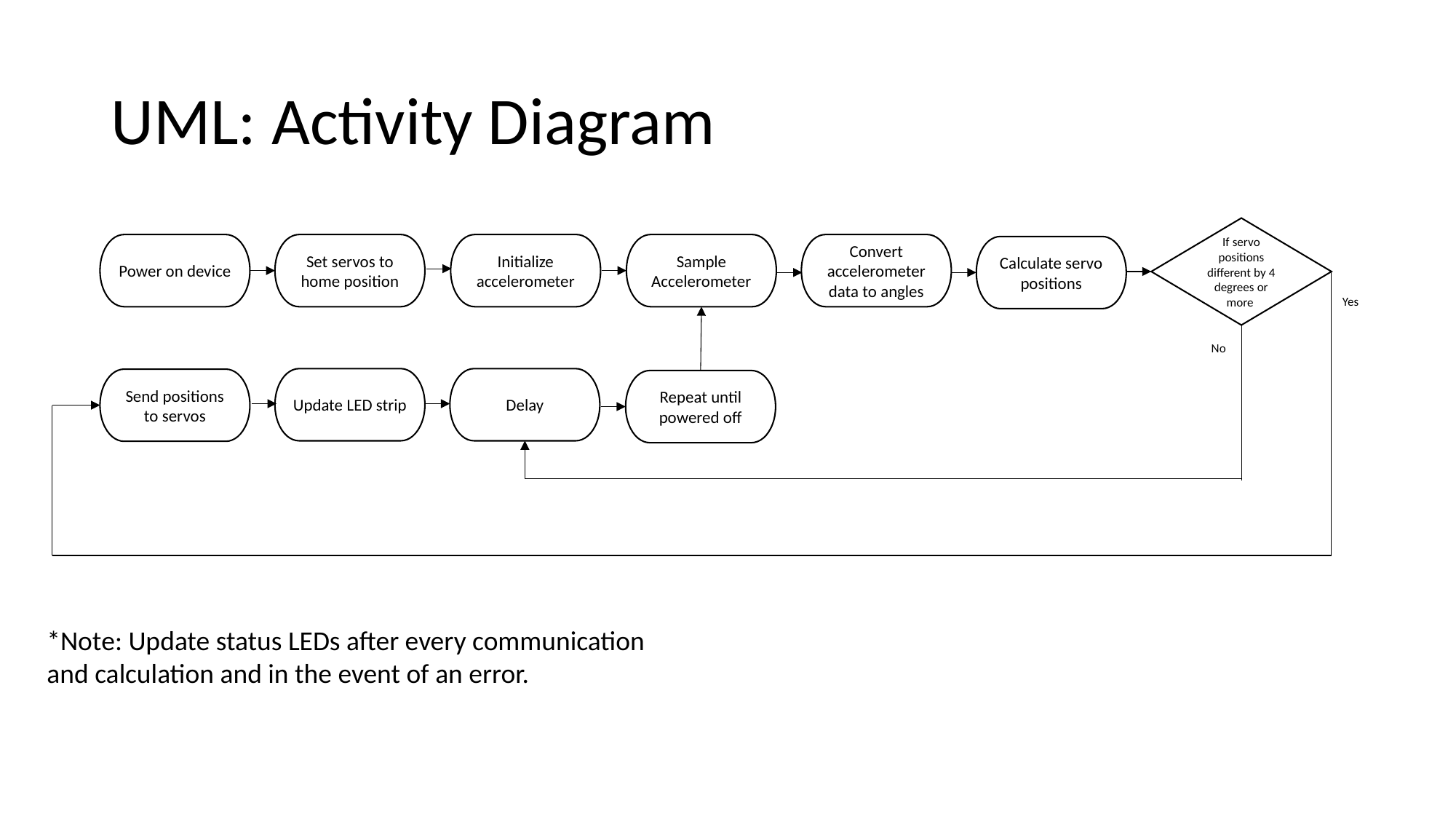

# UML: Activity Diagram
If servo positions different by 4 degrees or more
Convert accelerometer data to angles
Sample Accelerometer
Initialize accelerometer
Set servos to home position
Power on device
Calculate servo positions
Yes
No
Delay
Update LED strip
Send positions to servos
Repeat until powered off
*Note: Update status LEDs after every communication and calculation and in the event of an error.